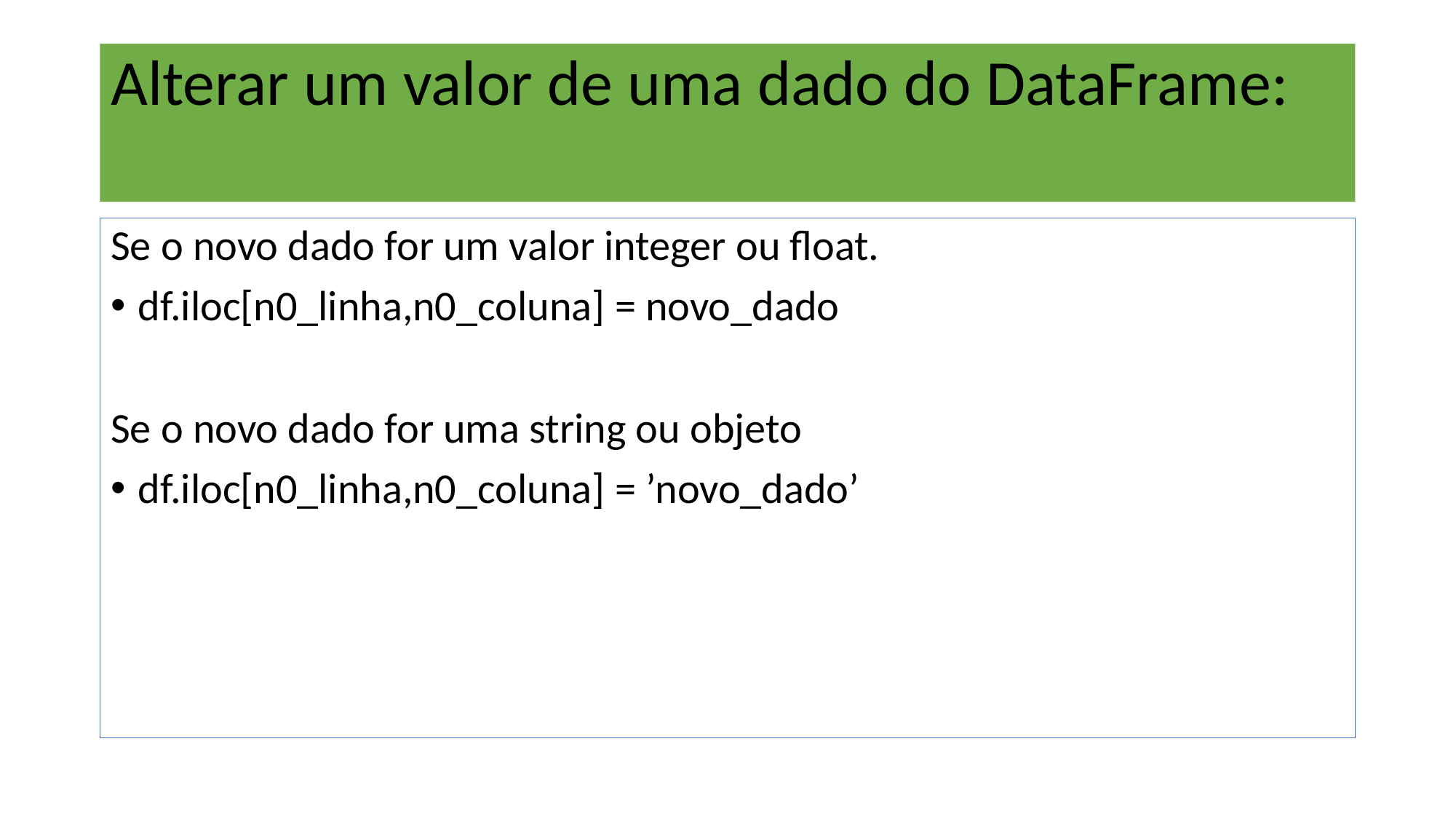

# Alterar um valor de uma dado do DataFrame:
Se o novo dado for um valor integer ou float.
df.iloc[n0_linha,n0_coluna] = novo_dado

Se o novo dado for uma string ou objeto
df.iloc[n0_linha,n0_coluna] = ’novo_dado’